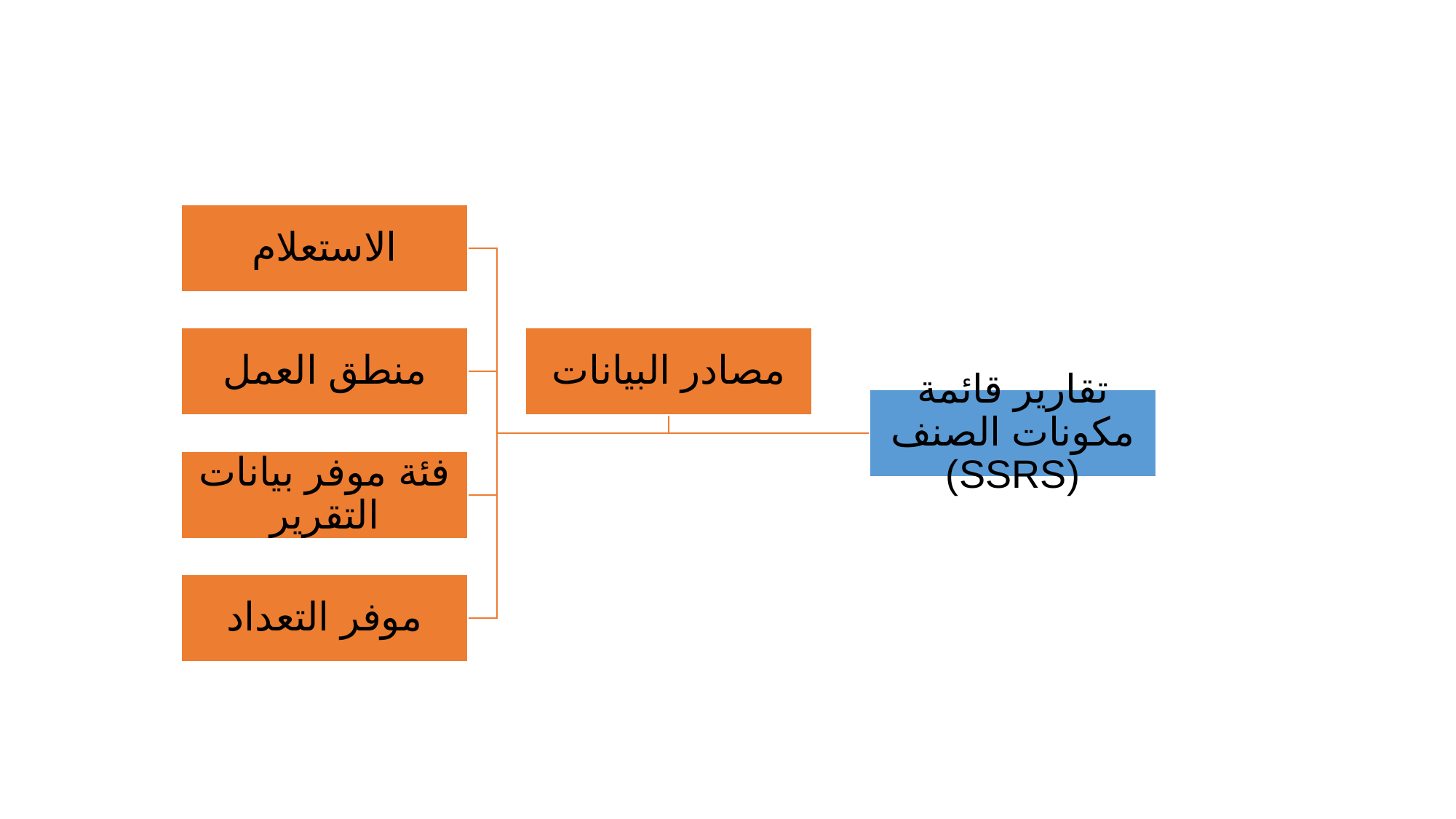

الاستعلام

مصادر البيانات
منطق العمل

تقارير قائمة مكونات الصنف (SSRS)

فئة موفر بيانات التقرير
موفر التعداد